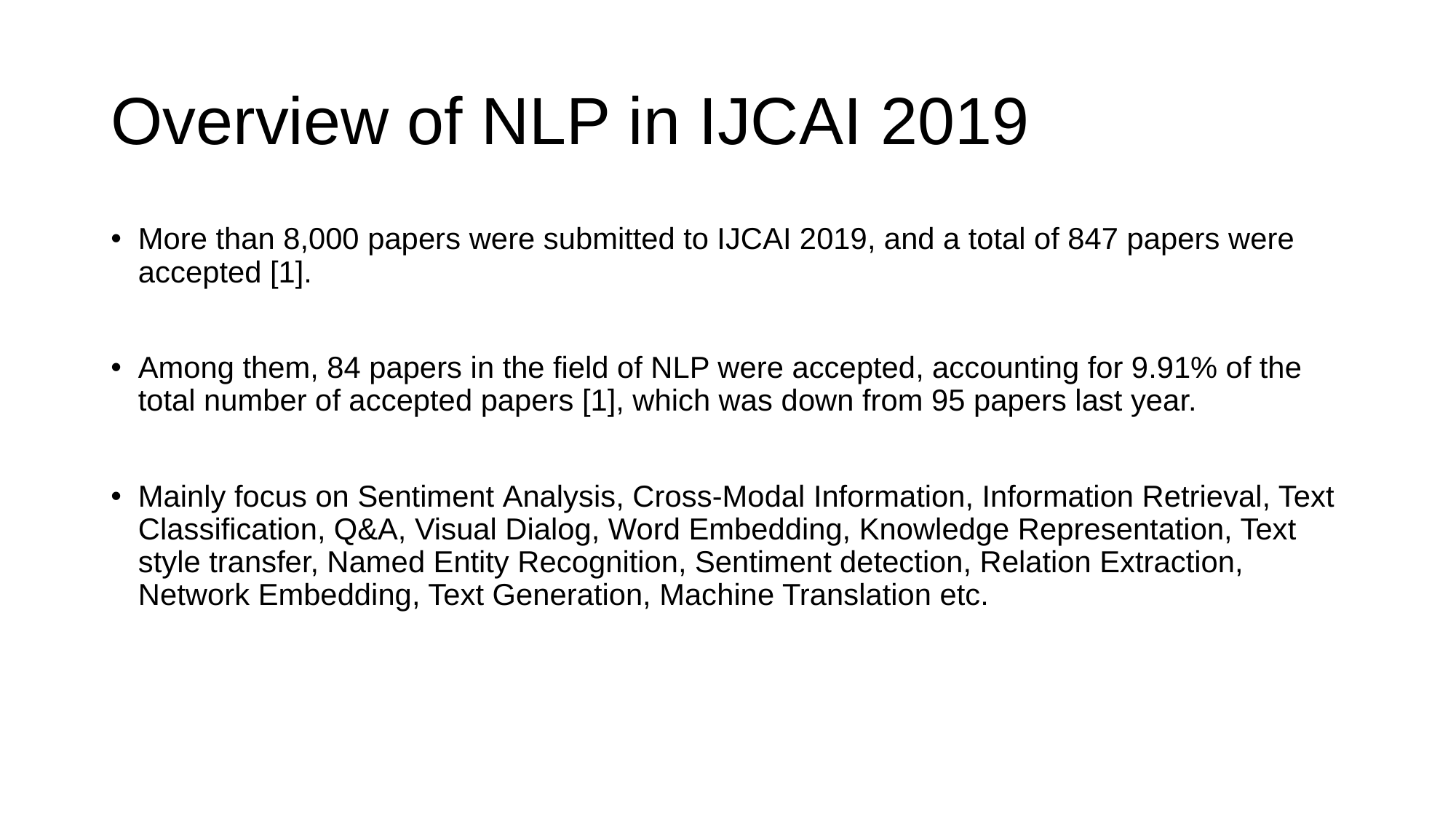

# Overview of NLP in IJCAI 2019
More than 8,000 papers were submitted to IJCAI 2019, and a total of 847 papers were accepted [1].

Among them, 84 papers in the field of NLP were accepted, accounting for 9.91% of the total number of accepted papers [1], which was down from 95 papers last year.

Mainly focus on Sentiment Analysis, Cross-Modal Information, Information Retrieval, Text Classification, Q&A, Visual Dialog, Word Embedding, Knowledge Representation, Text style transfer, Named Entity Recognition, Sentiment detection, Relation Extraction, Network Embedding, Text Generation, Machine Translation etc.